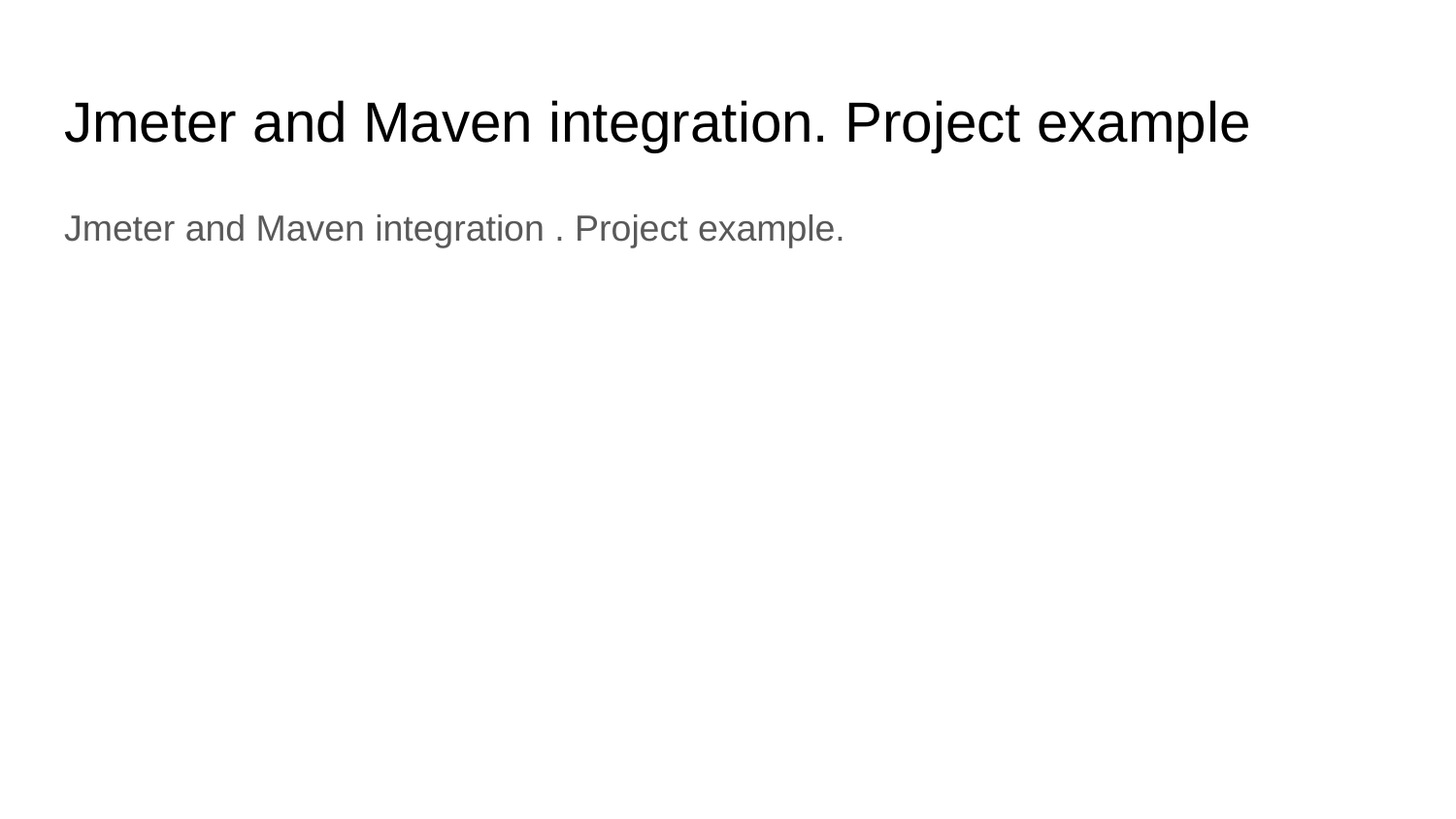

# Jmeter and Maven integration. Project example
Jmeter and Maven integration . Project example.